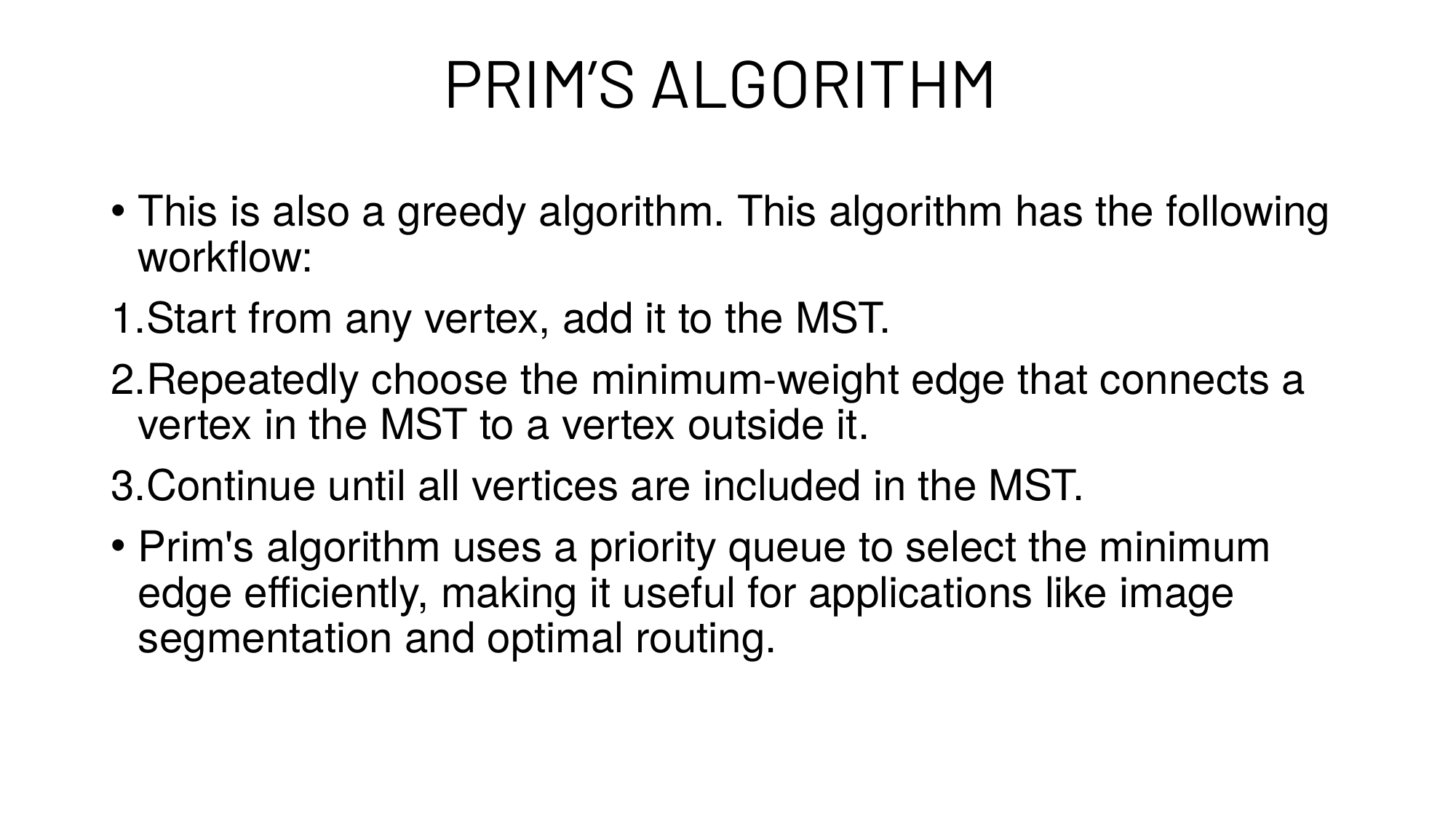

# PRIM’S ALGORITHM
This is also a greedy algorithm. This algorithm has the following workflow:
Start from any vertex, add it to the MST.
Repeatedly choose the minimum-weight edge that connects a vertex in the MST to a vertex outside it.
Continue until all vertices are included in the MST.
Prim's algorithm uses a priority queue to select the minimum edge efficiently, making it useful for applications like image segmentation and optimal routing.